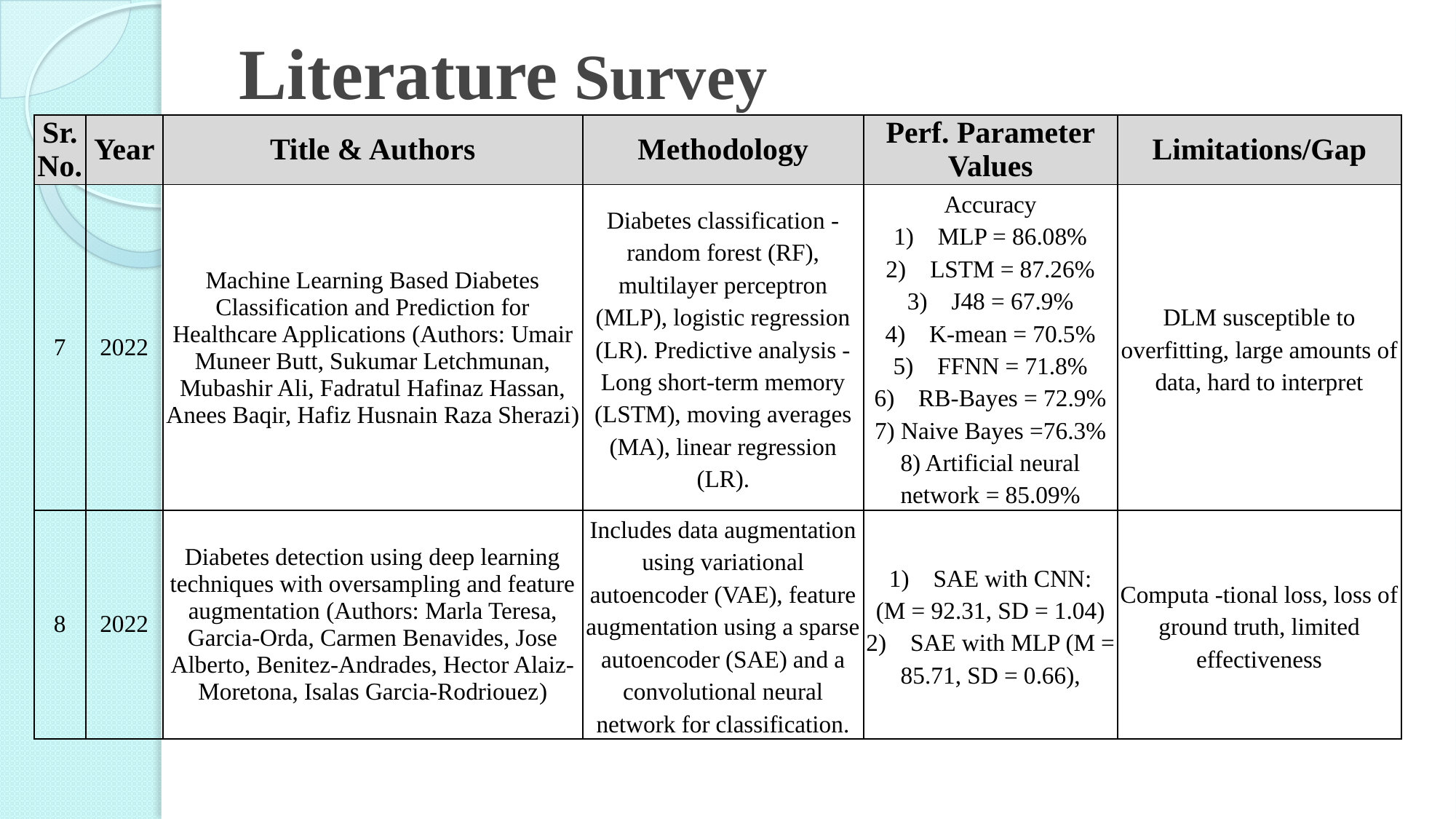

# Literature Survey
| Sr. No. | Year | Title & Authors | Methodology | Perf. Parameter Values | Limitations/Gap |
| --- | --- | --- | --- | --- | --- |
| 7 | 2022 | Machine Learning Based Diabetes Classification and Prediction for Healthcare Applications (Authors: Umair Muneer Butt, Sukumar Letchmunan, Mubashir Ali, Fadratul Hafinaz Hassan, Anees Baqir, Hafiz Husnain Raza Sherazi) | Diabetes classification -random forest (RF), multilayer perceptron (MLP), logistic regression (LR). Predictive analysis -Long short-term memory (LSTM), moving averages (MA), linear regression (LR). | Accuracy 1) MLP = 86.08% 2) LSTM = 87.26% 3) J48 = 67.9% 4) K-mean = 70.5% 5) FFNN = 71.8% 6) RB-Bayes = 72.9% 7) Naive Bayes =76.3% 8) Artificial neural network = 85.09% | DLM susceptible to overfitting, large amounts of data, hard to interpret |
| 8 | 2022 | Diabetes detection using deep learning techniques with oversampling and feature augmentation (Authors: Marla Teresa, Garcia-Orda, Carmen Benavides, Jose Alberto, Benitez-Andrades, Hector Alaiz-Moretona, Isalas Garcia-Rodriouez) | Includes data augmentation using variational autoencoder (VAE), feature augmentation using a sparse autoencoder (SAE) and a convolutional neural network for classification. | 1) SAE with CNN: (M = 92.31, SD = 1.04) 2) SAE with MLP (M = 85.71, SD = 0.66), | Computa -tional loss, loss of ground truth, limited effectiveness |